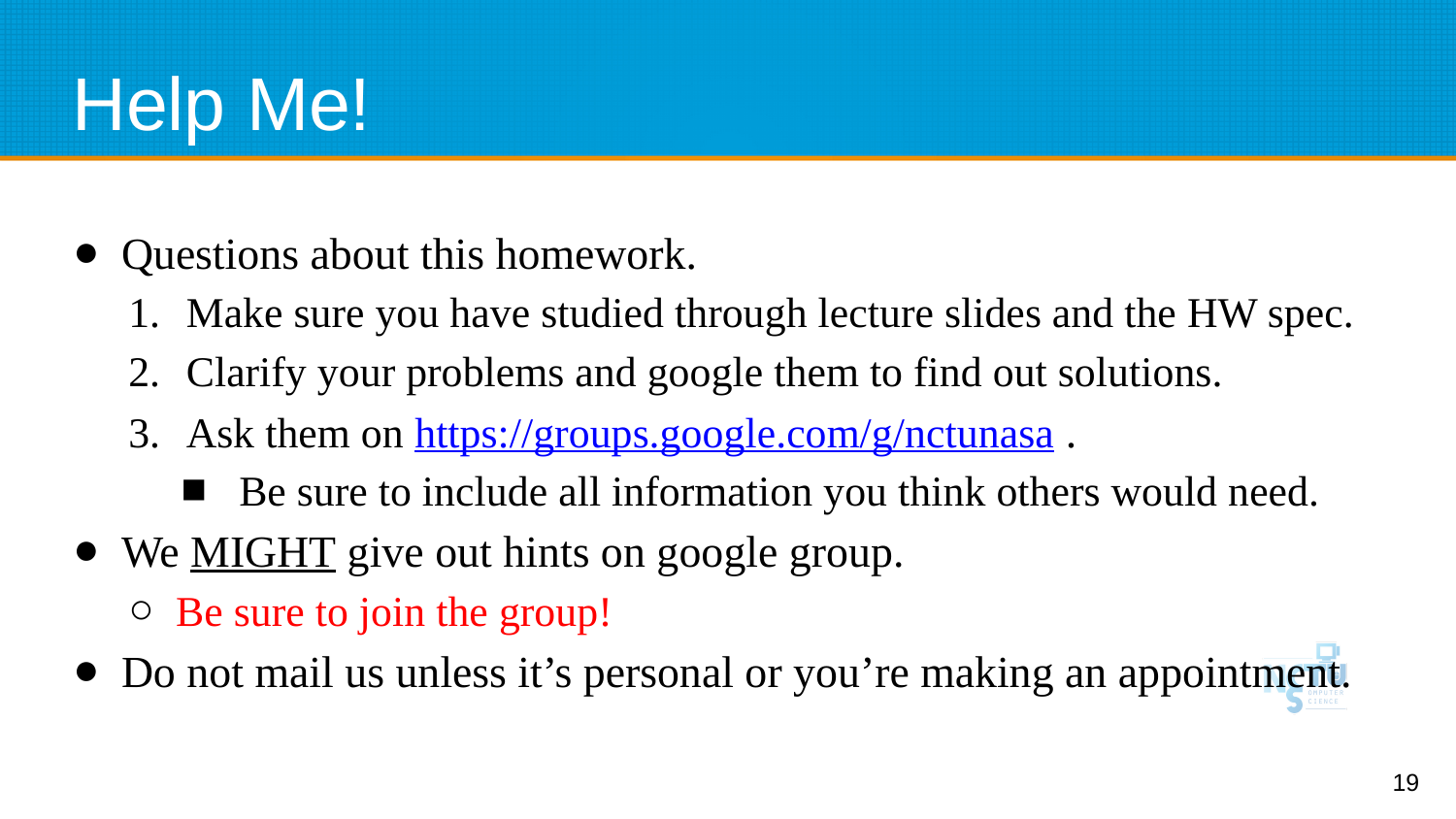

# Help Me!
Questions about this homework.
Make sure you have studied through lecture slides and the HW spec.
Clarify your problems and google them to find out solutions.
Ask them on https://groups.google.com/g/nctunasa .
Be sure to include all information you think others would need.
We MIGHT give out hints on google group.
Be sure to join the group!
Do not mail us unless it’s personal or you’re making an appointment.
19